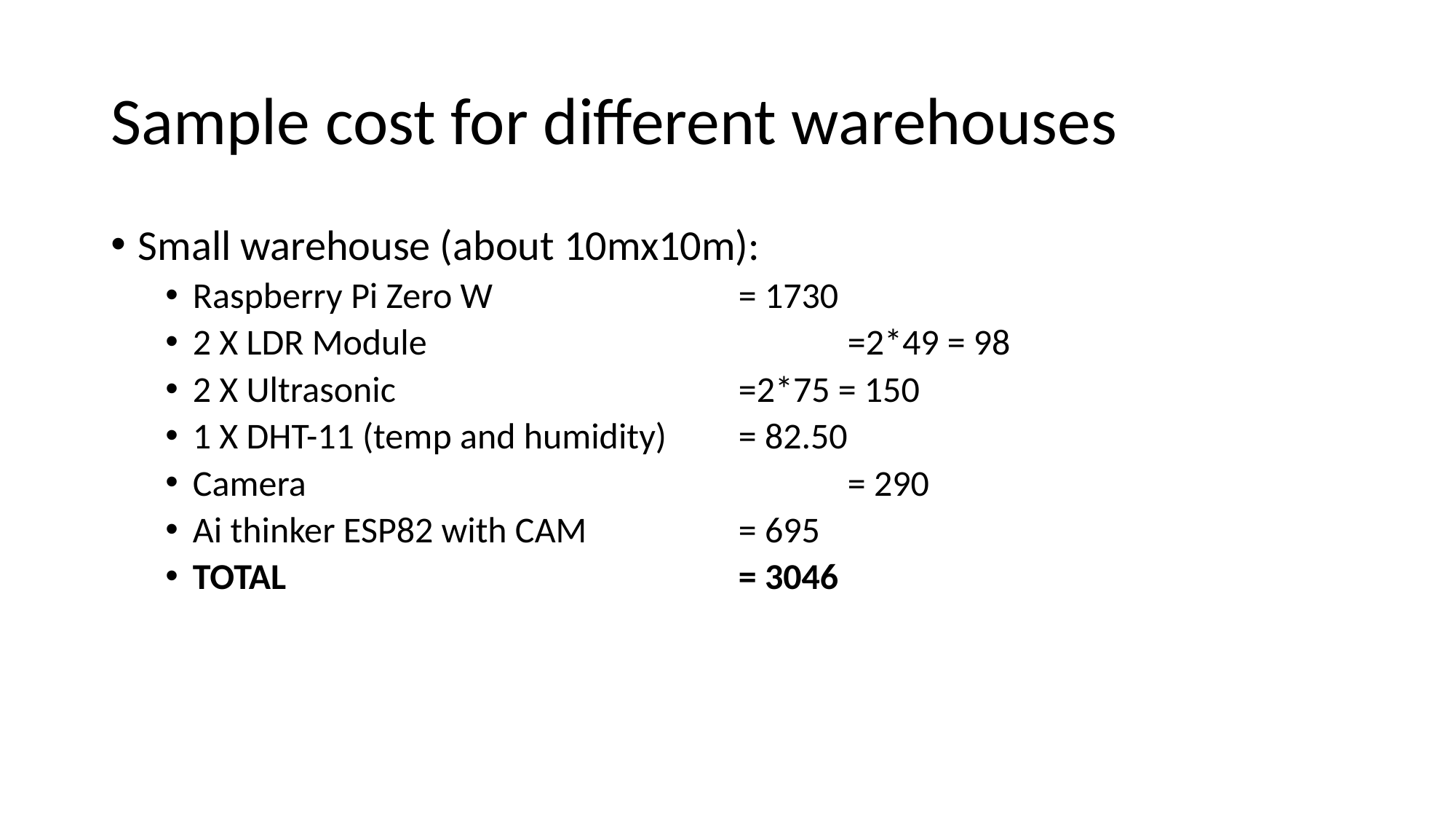

# Sample cost for different warehouses
Small warehouse (about 10mx10m):
Raspberry Pi Zero W 			= 1730
2 X LDR Module				=2*49 = 98
2 X Ultrasonic				=2*75 = 150
1 X DHT-11 (temp and humidity)	= 82.50
Camera					= 290
Ai thinker ESP82 with CAM		= 695
TOTAL					= 3046